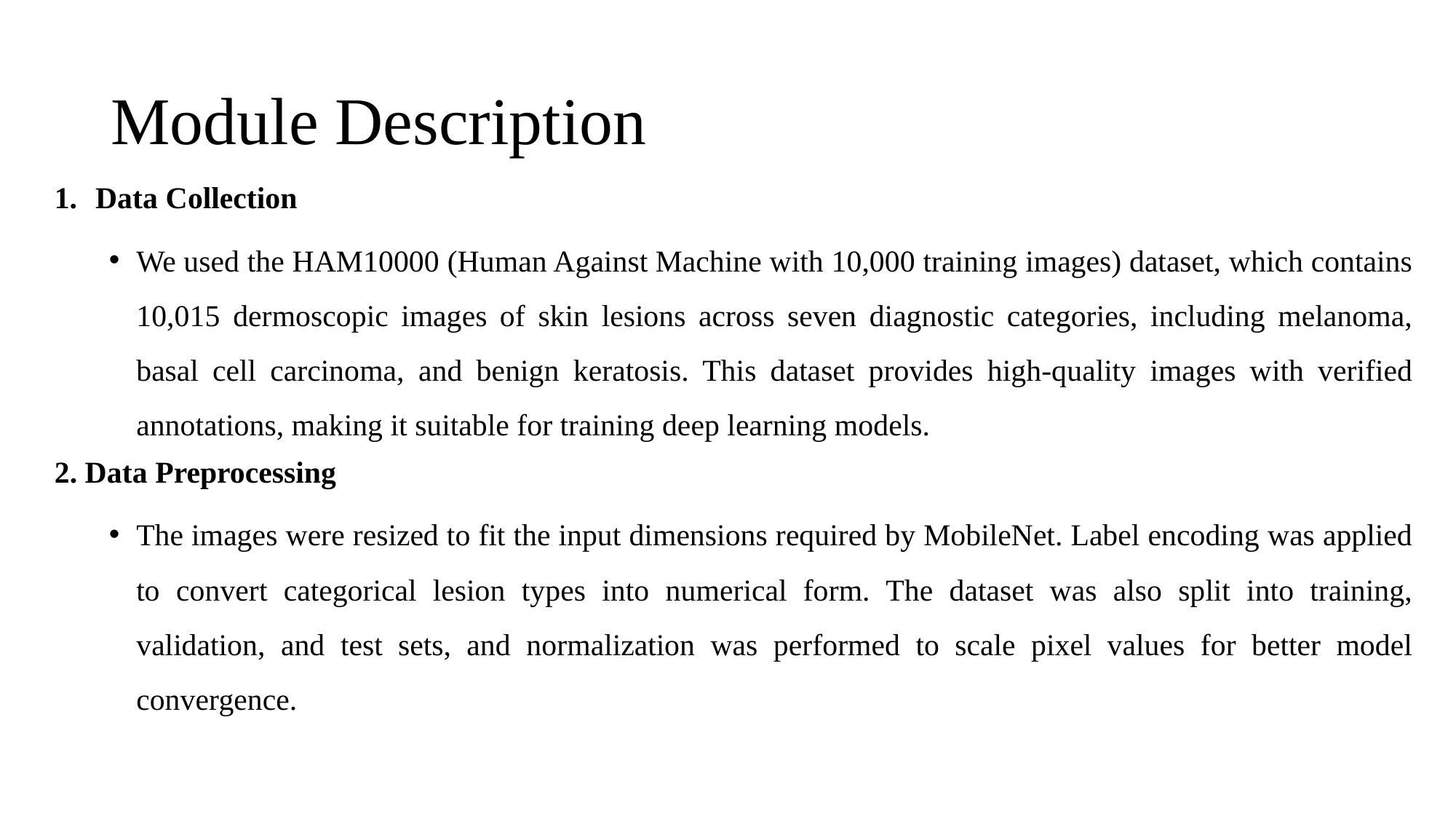

# Module Description
Data Collection
We used the HAM10000 (Human Against Machine with 10,000 training images) dataset, which contains 10,015 dermoscopic images of skin lesions across seven diagnostic categories, including melanoma, basal cell carcinoma, and benign keratosis. This dataset provides high-quality images with verified annotations, making it suitable for training deep learning models.
2. Data Preprocessing
The images were resized to fit the input dimensions required by MobileNet. Label encoding was applied to convert categorical lesion types into numerical form. The dataset was also split into training, validation, and test sets, and normalization was performed to scale pixel values for better model convergence.